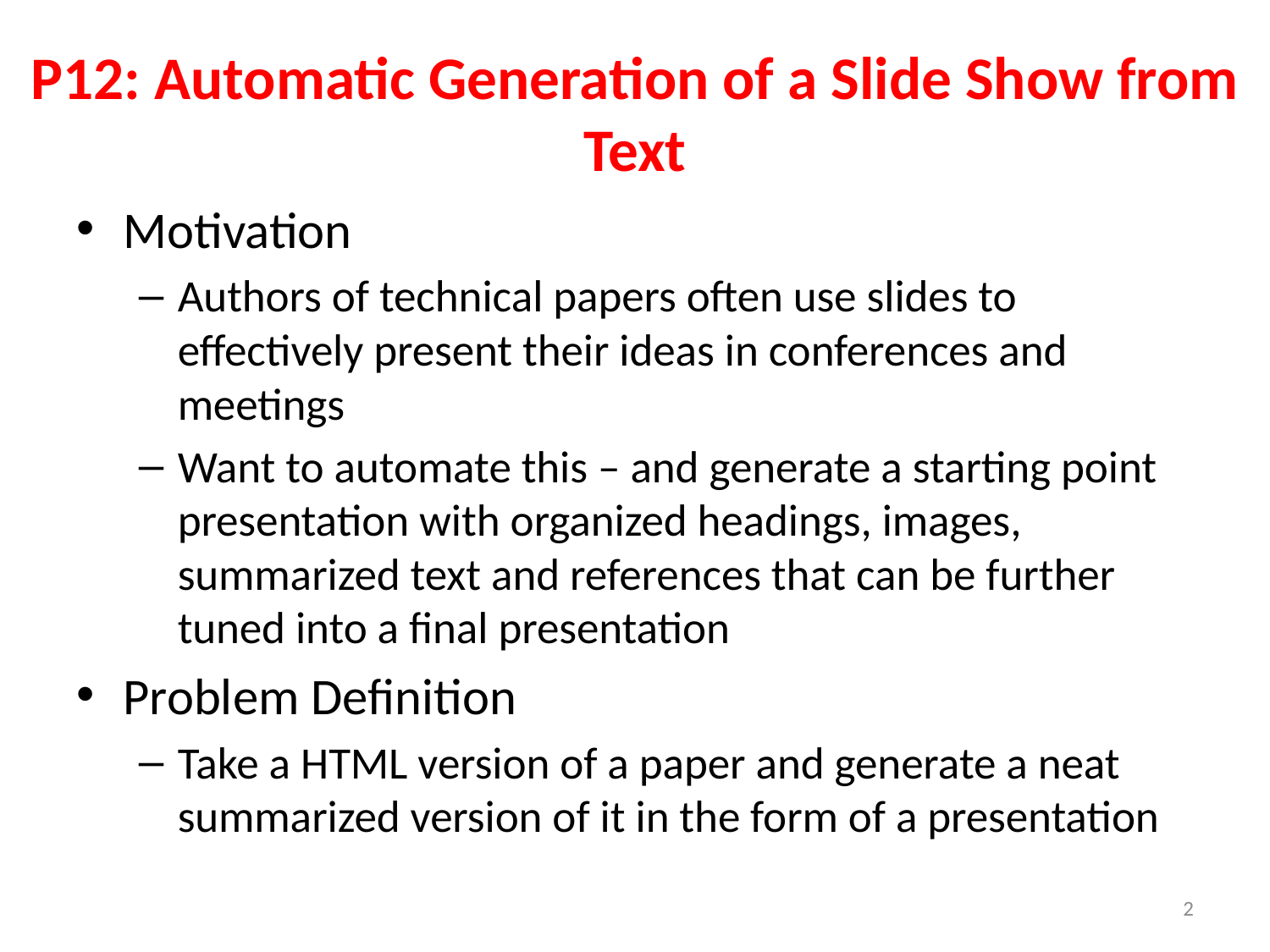

# P12: Automatic Generation of a Slide Show from Text
Motivation
Authors of technical papers often use slides to effectively present their ideas in conferences and meetings
Want to automate this – and generate a starting point presentation with organized headings, images, summarized text and references that can be further tuned into a final presentation
Problem Definition
Take a HTML version of a paper and generate a neat summarized version of it in the form of a presentation